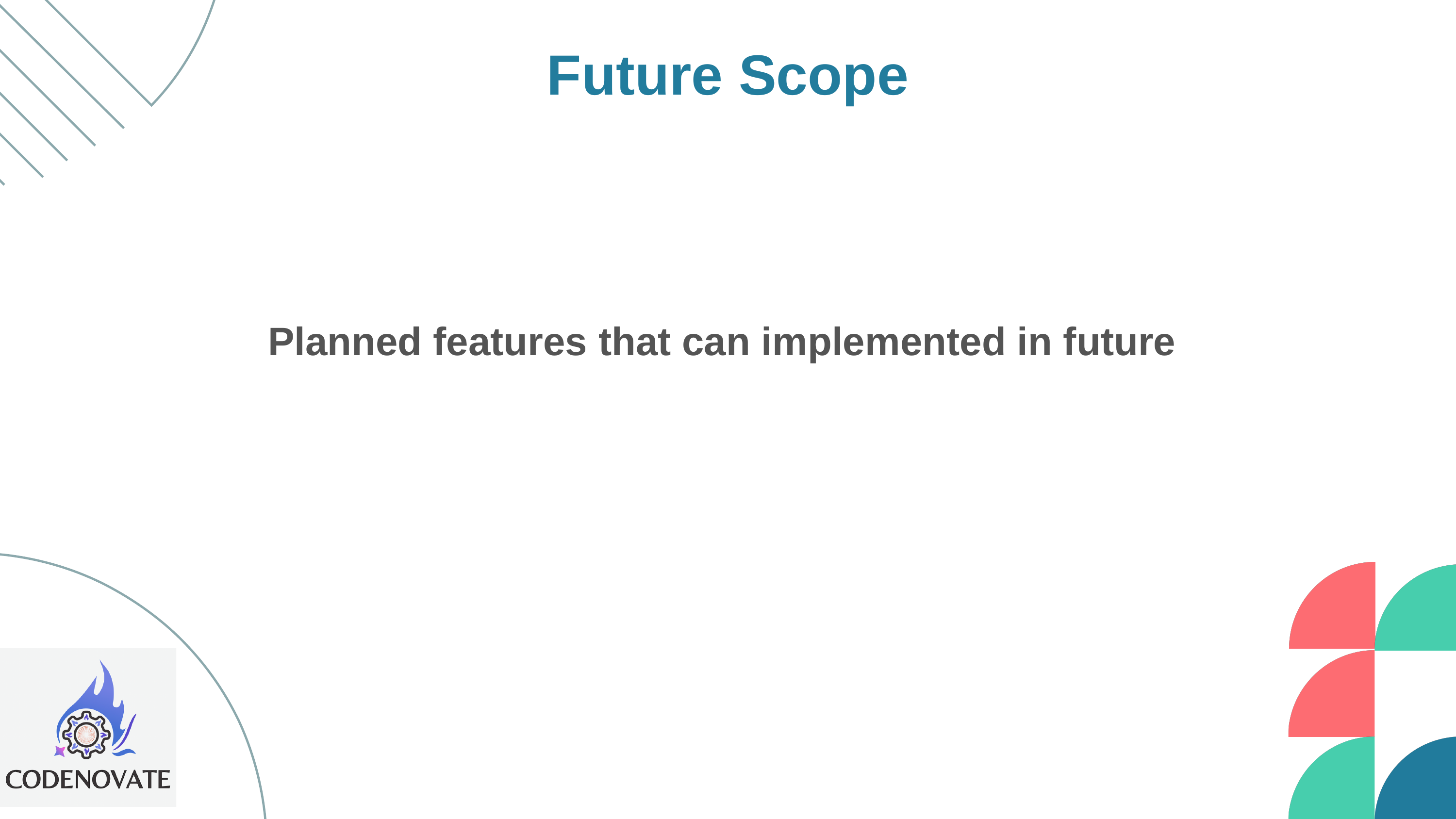

Future Scope
Planned features that can implemented in future